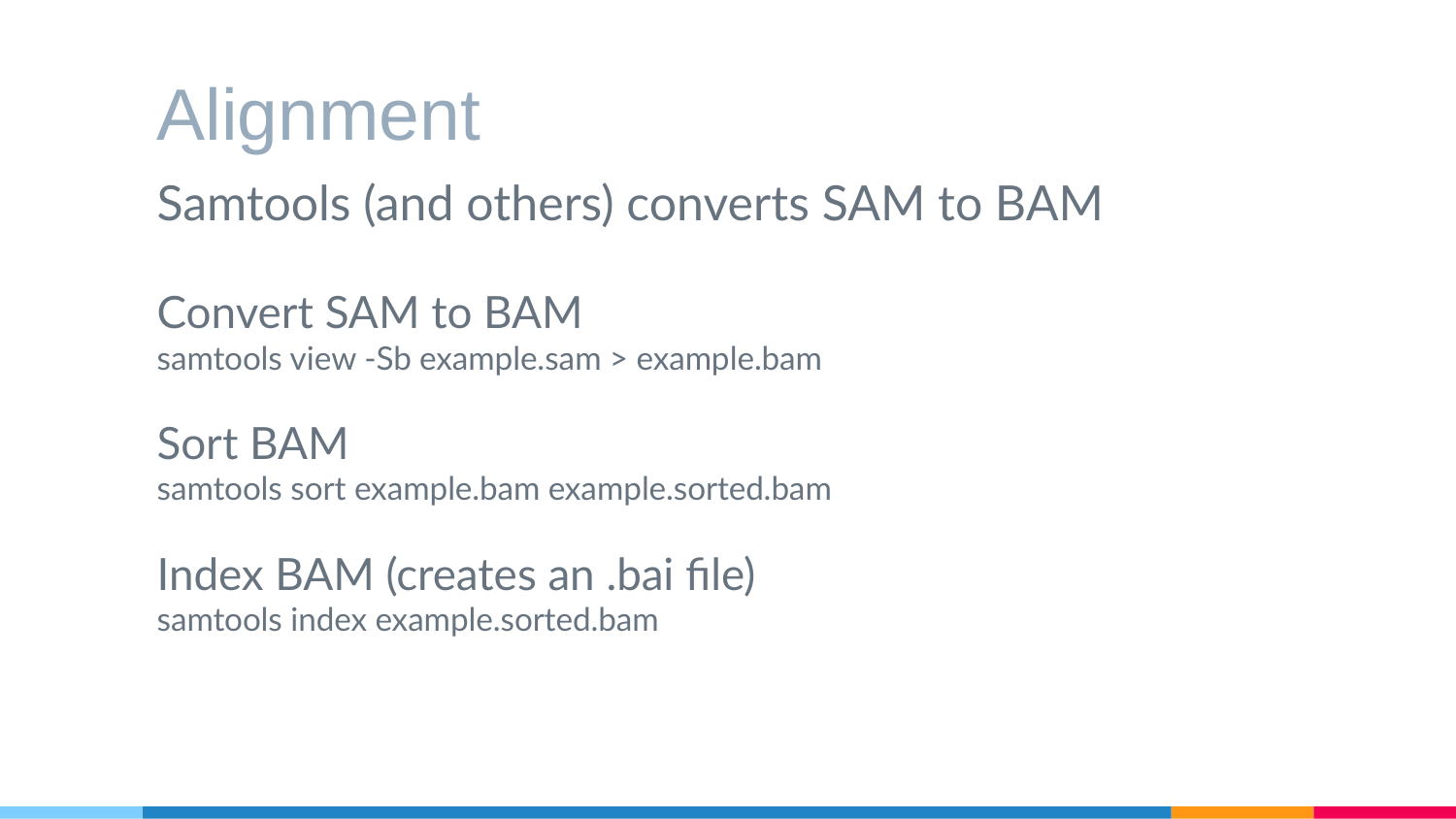

# Alignment
Samtools (and others) converts SAM to BAM

Convert SAM to BAM
samtools view -Sb example.sam > example.bam

Sort BAM
samtools sort example.bam example.sorted.bam

Index BAM (creates an .bai file)
samtools index example.sorted.bam